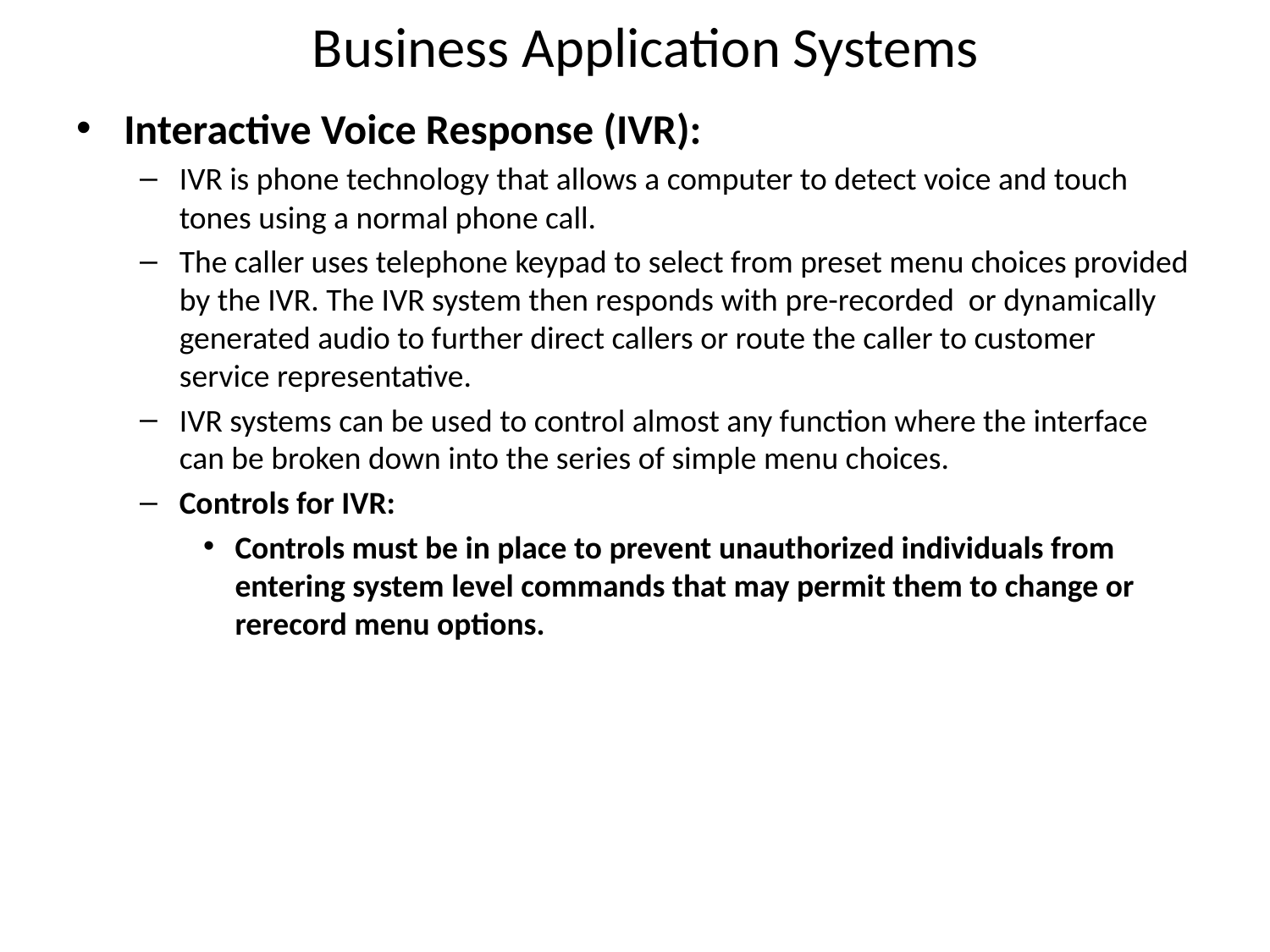

# Business Application Systems
Interactive Voice Response (IVR):
IVR is phone technology that allows a computer to detect voice and touch tones using a normal phone call.
The caller uses telephone keypad to select from preset menu choices provided by the IVR. The IVR system then responds with pre-recorded  or dynamically generated audio to further direct callers or route the caller to customer service representative.
IVR systems can be used to control almost any function where the interface can be broken down into the series of simple menu choices.
Controls for IVR:
Controls must be in place to prevent unauthorized individuals from entering system level commands that may permit them to change or rerecord menu options.